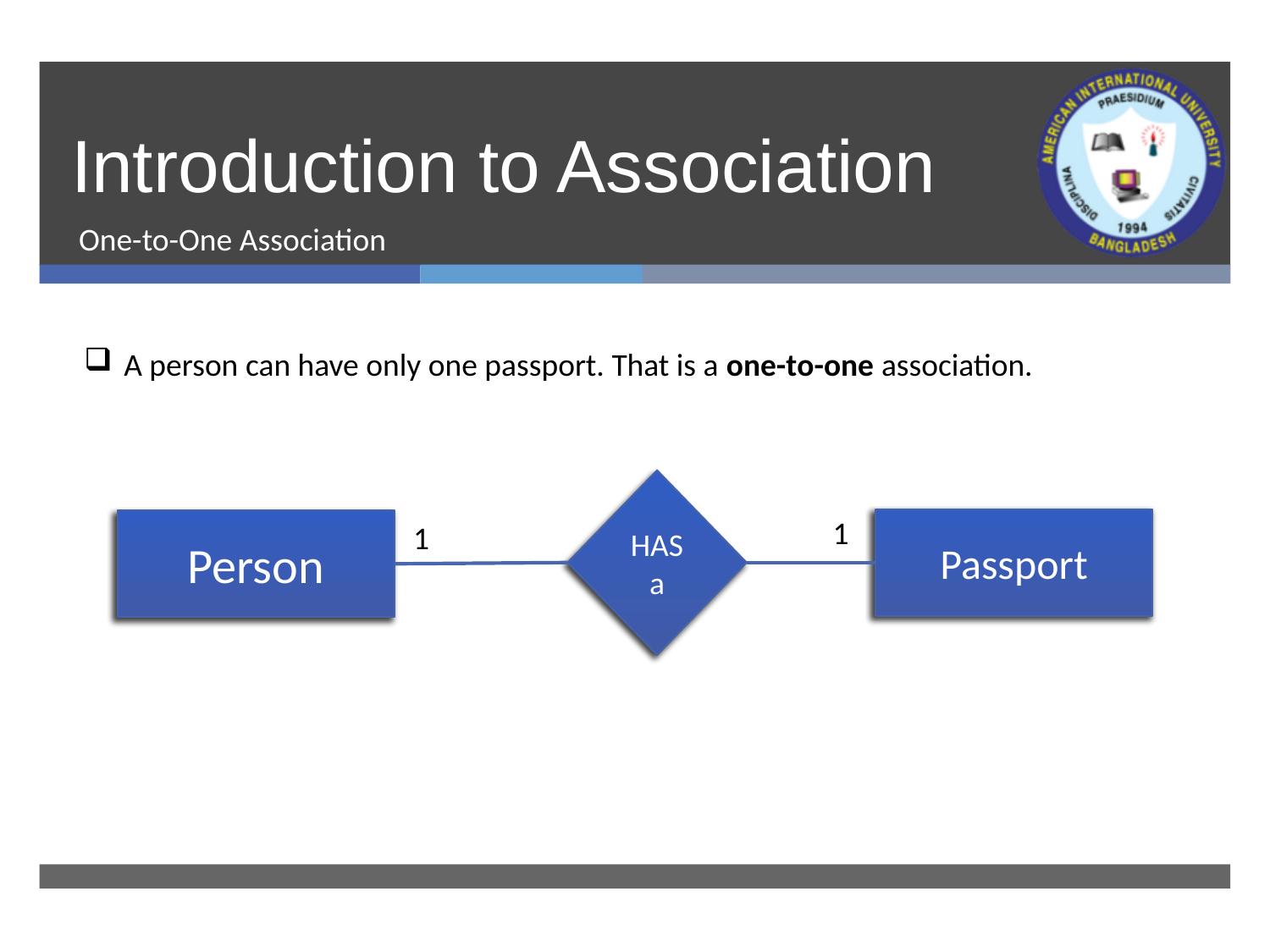

# Introduction to Association
One-to-One Association
A person can have only one passport. That is a one-to-one association.
HAS a
1
Passport
Person
1